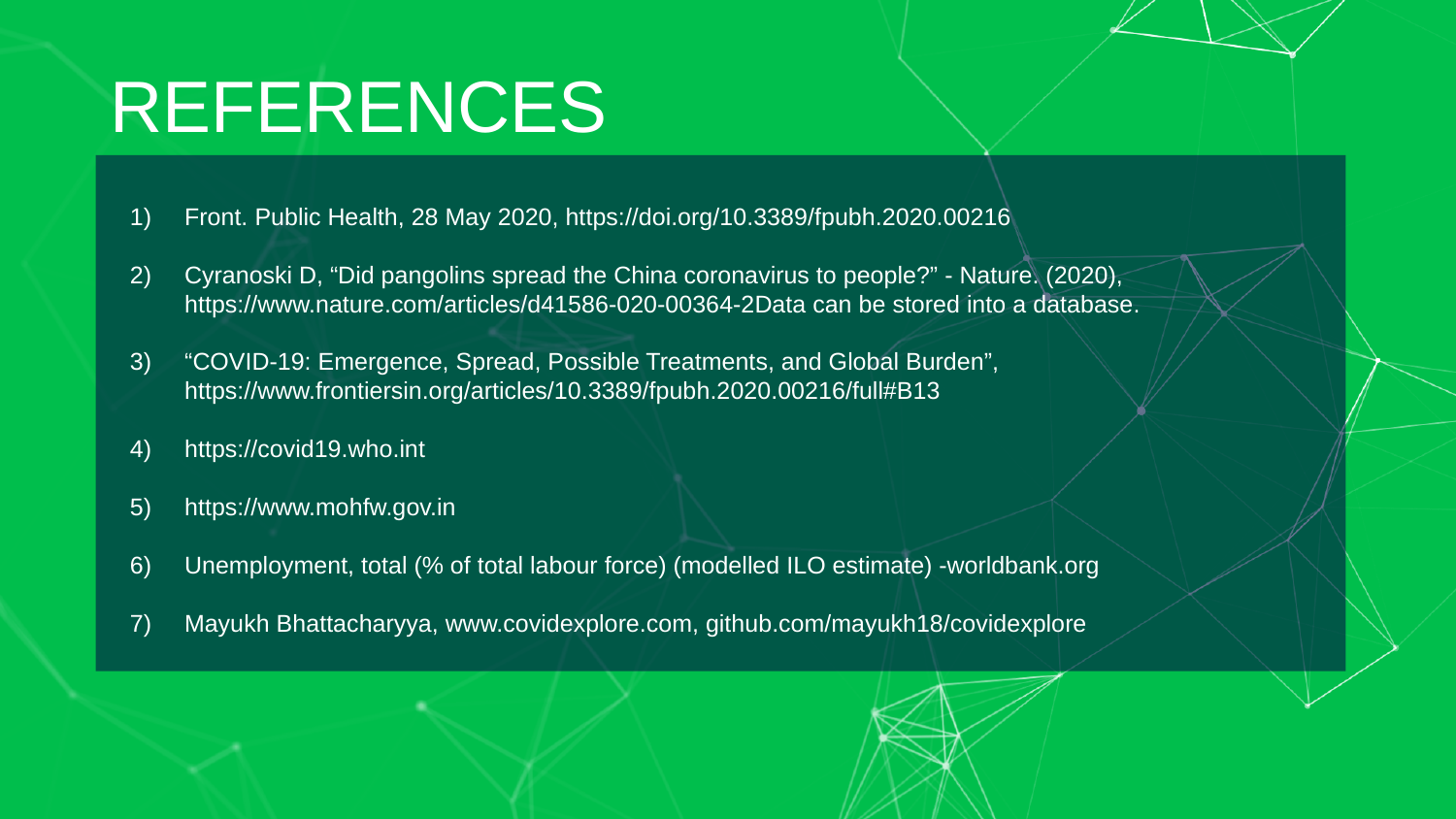

REFERENCES
Front. Public Health, 28 May 2020, https://doi.org/10.3389/fpubh.2020.00216

Cyranoski D, “Did pangolins spread the China coronavirus to people?” - Nature. (2020), https://www.nature.com/articles/d41586-020-00364-2Data can be stored into a database.

“COVID-19: Emergence, Spread, Possible Treatments, and Global Burden”, https://www.frontiersin.org/articles/10.3389/fpubh.2020.00216/full#B13

https://covid19.who.int

https://www.mohfw.gov.in

Unemployment, total (% of total labour force) (modelled ILO estimate) -worldbank.org

Mayukh Bhattacharyya, www.covidexplore.com, github.com/mayukh18/covidexplore